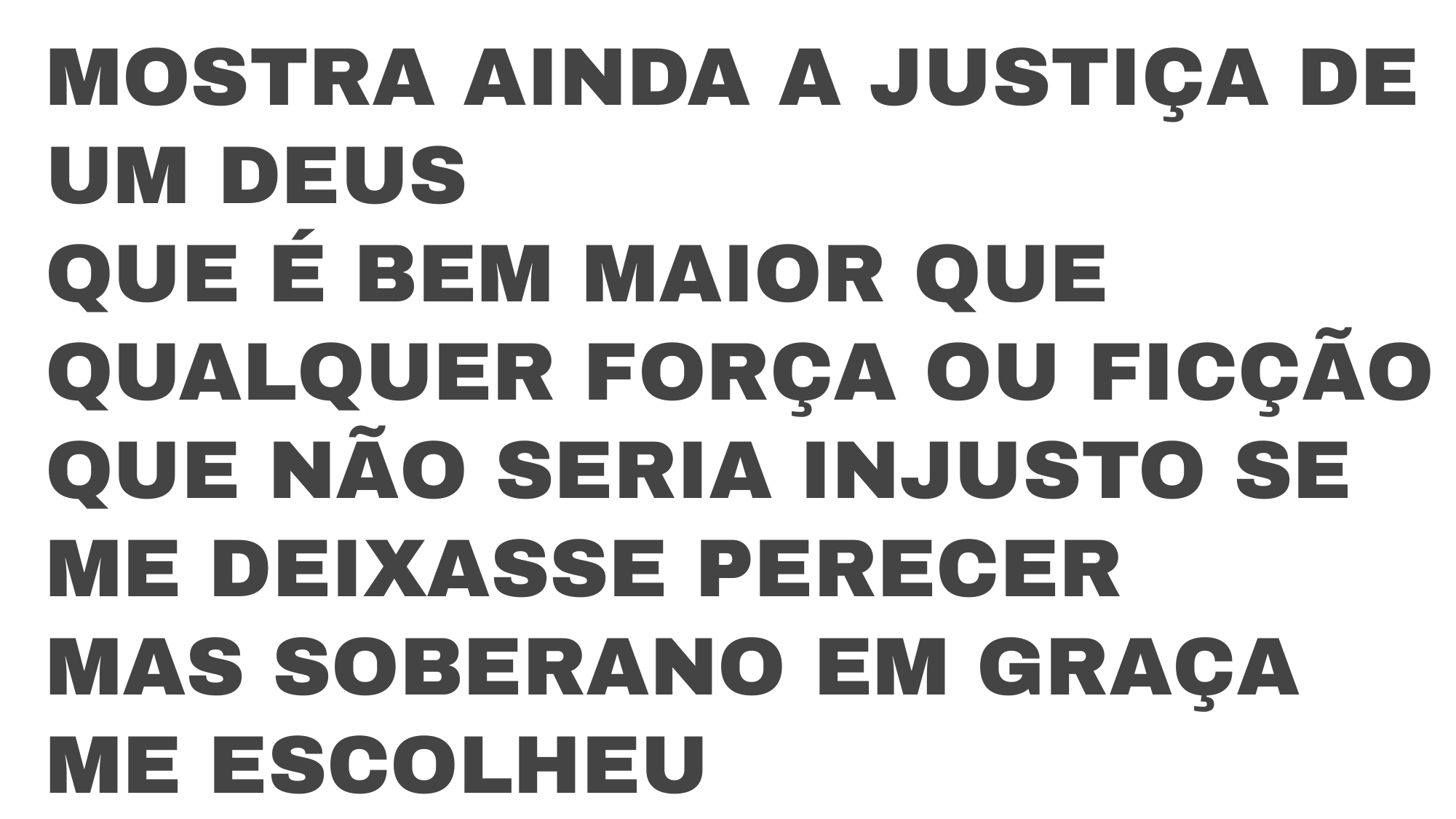

MOSTRA AINDA A JUSTIÇA DE UM DEUS
QUE É BEM MAIOR QUE QUALQUER FORÇA OU FICÇÃO
QUE NÃO SERIA INJUSTO SE ME DEIXASSE PERECER
MAS SOBERANO EM GRAÇA ME ESCOLHEU